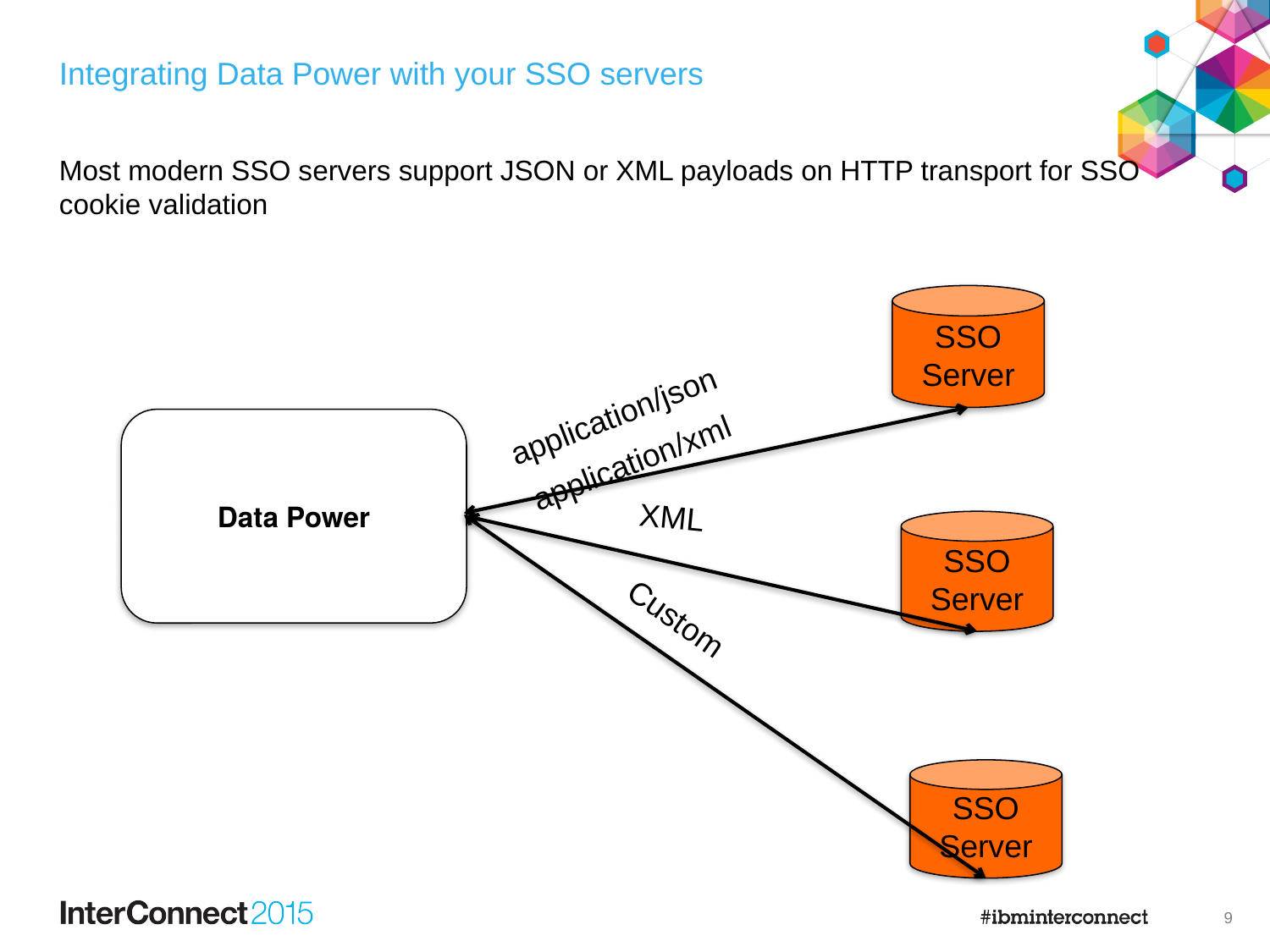

# Integrating Data Power with your SSO servers
Most modern SSO servers support JSON or XML payloads on HTTP transport for SSO cookie validation

SSO Server
  application/json
Data Power
application/xml
  XML
SSO Server
  Custom
SSO Server
9